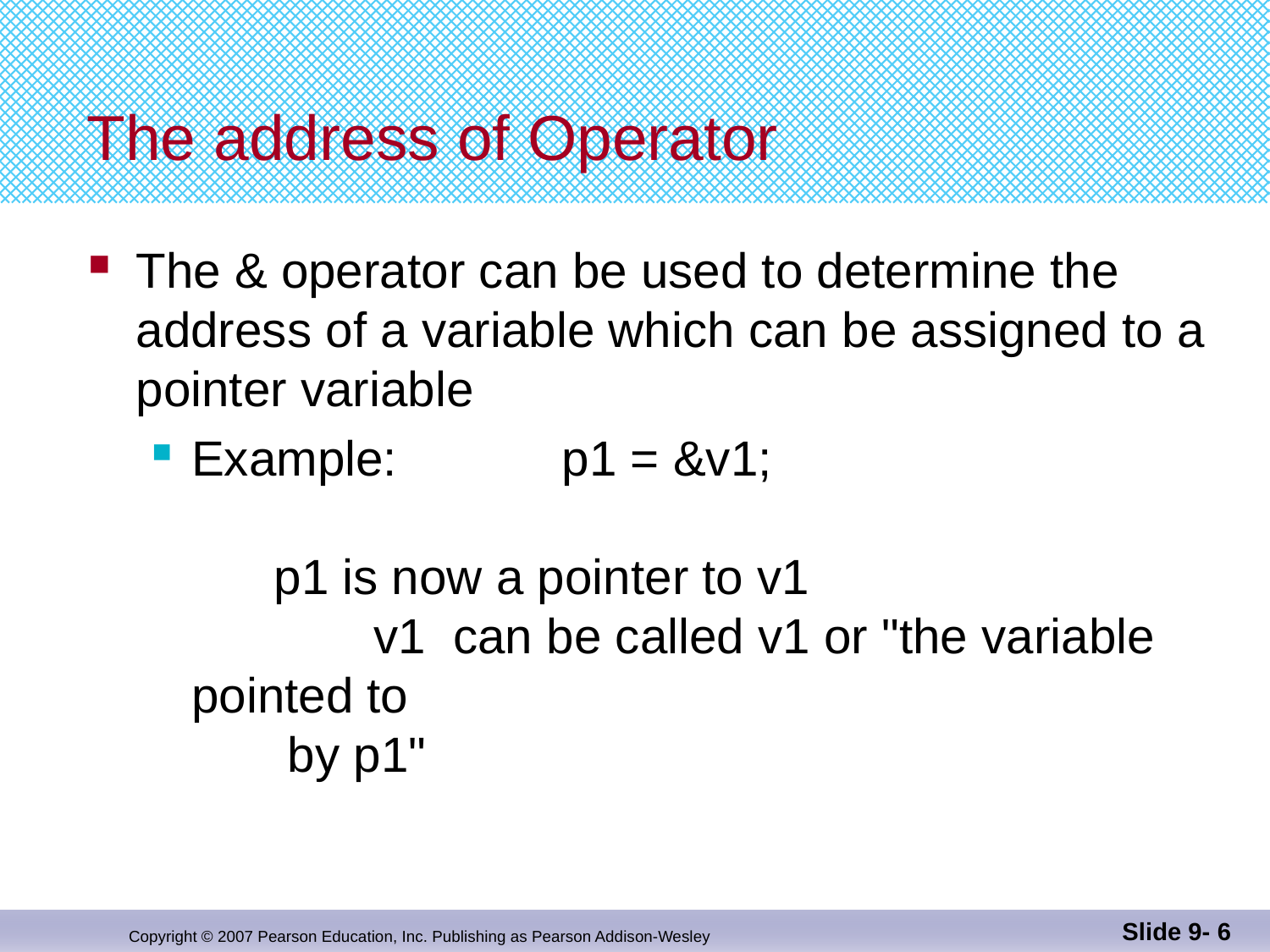

# The address of Operator
The & operator can be used to determine the
address of a variable which can be assigned to a
pointer variable
Example:            p1 = &v1;
      p1 is now a pointer to v1
	    v1  can be called v1 or "the variable pointed to
       by p1"
Slide 9- 6